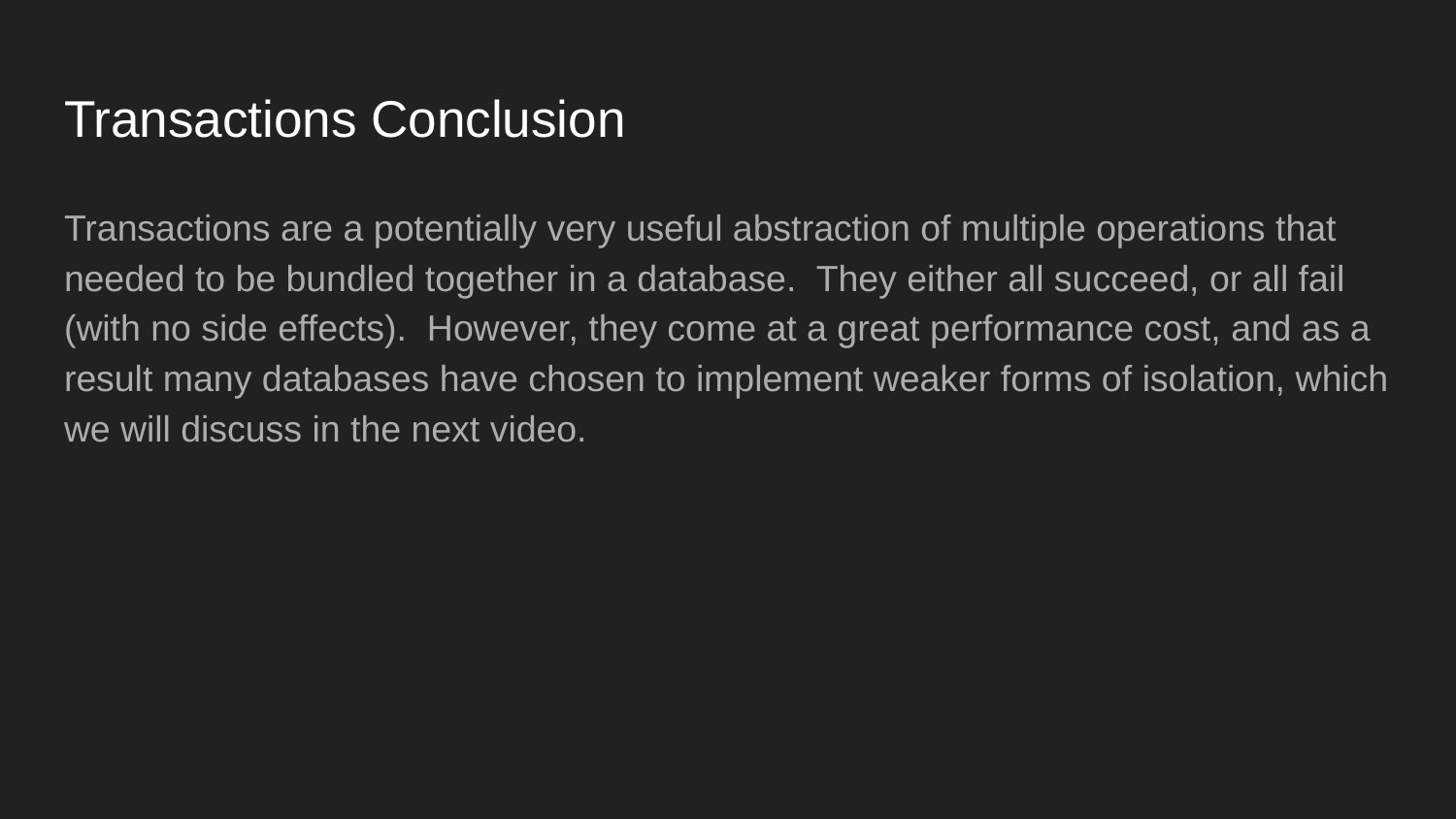

# Transactions Conclusion
Transactions are a potentially very useful abstraction of multiple operations that needed to be bundled together in a database.  They either all succeed, or all fail (with no side effects).  However, they come at a great performance cost, and as a result many databases have chosen to implement weaker forms of isolation, which we will discuss in the next video.